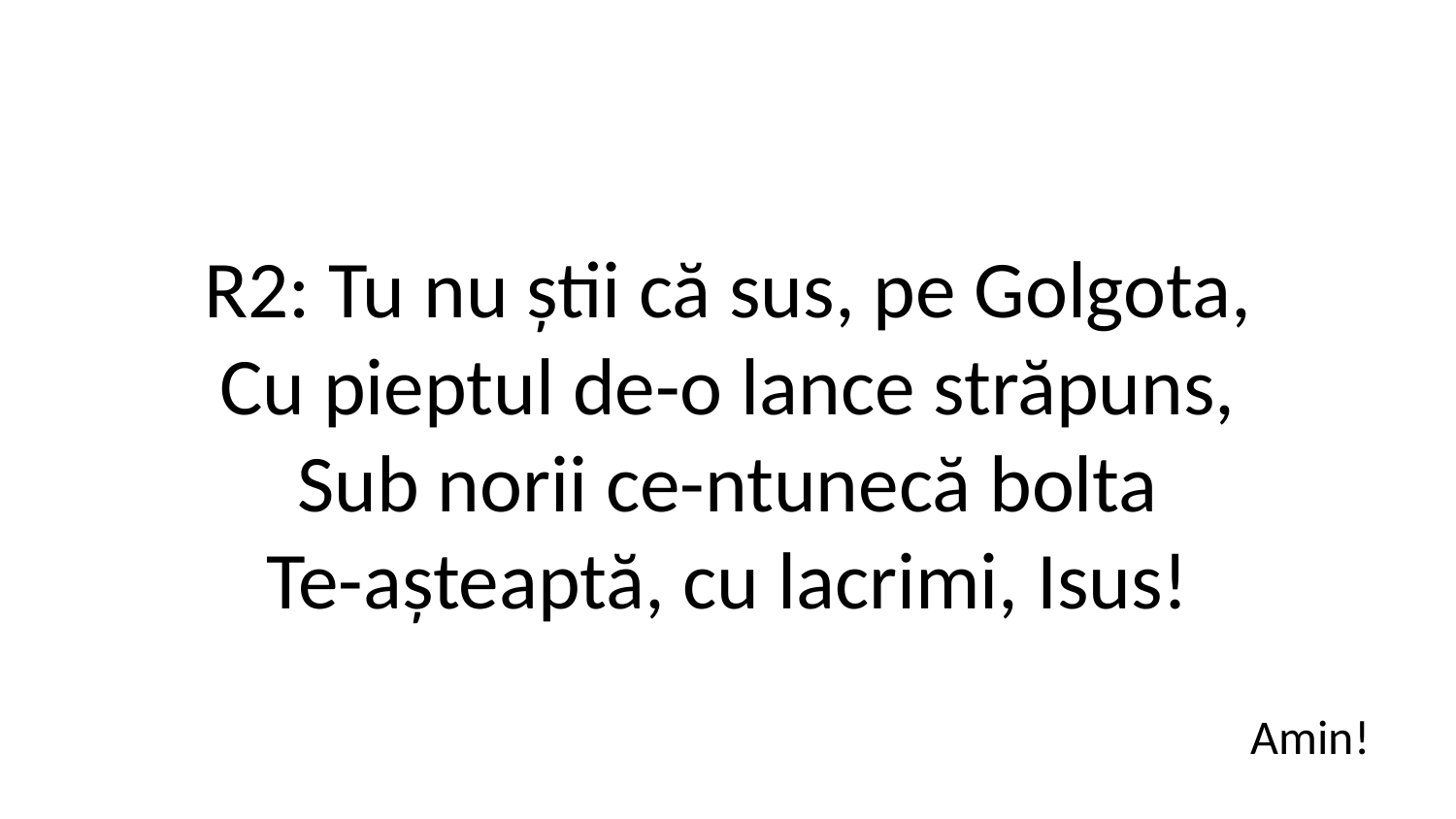

R2: Tu nu știi că sus, pe Golgota,
Cu pieptul de-o lance străpuns,
Sub norii ce-ntunecă bolta
Te-așteaptă, cu lacrimi, Isus!

Amin!